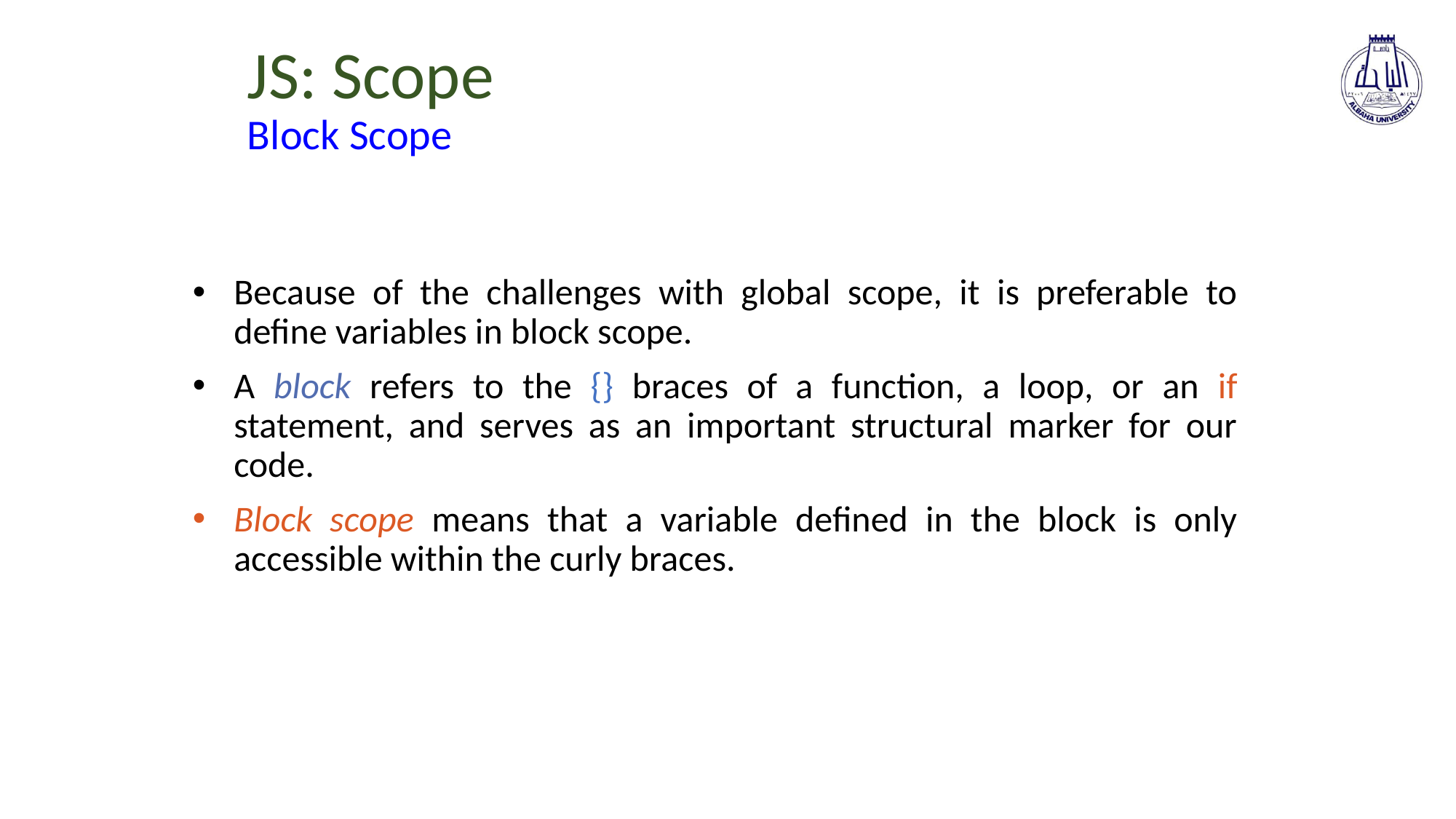

# JS: Scope Block Scope

Because of the challenges with global scope, it is preferable to define variables in block scope.
A block refers to the {} braces of a function, a loop, or an if statement, and serves as an important structural marker for our code.
Block scope means that a variable defined in the block is only accessible within the curly braces.